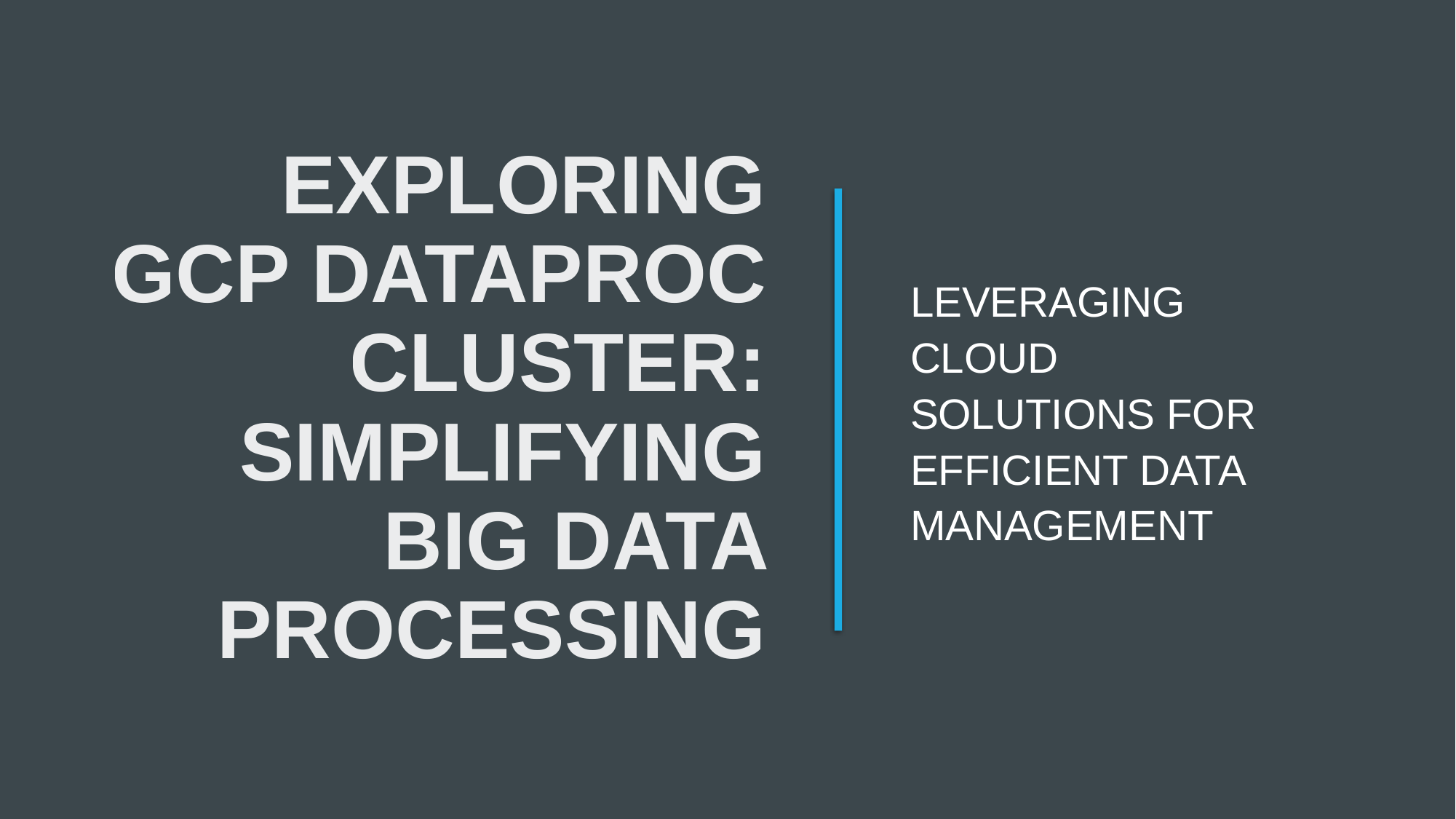

# Exploring GCP Dataproc Cluster: Simplifying Big Data Processing
Leveraging Cloud Solutions for Efficient Data Management